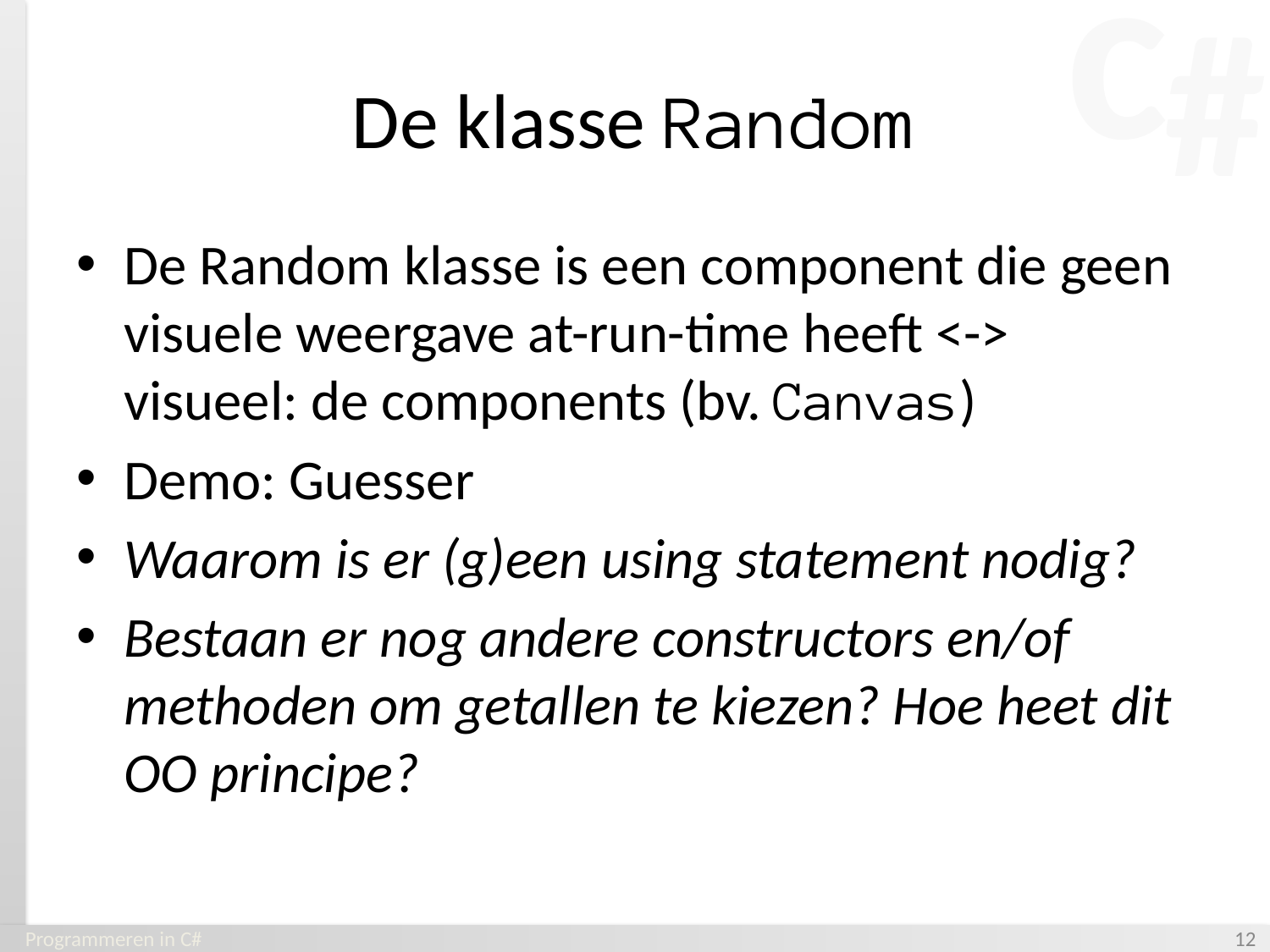

# De klasse Random
De Random klasse is een component die geen visuele weergave at-run-time heeft <-> visueel: de components (bv. Canvas)
Demo: Guesser
Waarom is er (g)een using statement nodig?
Bestaan er nog andere constructors en/of methoden om getallen te kiezen? Hoe heet dit OO principe?

Programmeren in C#
12